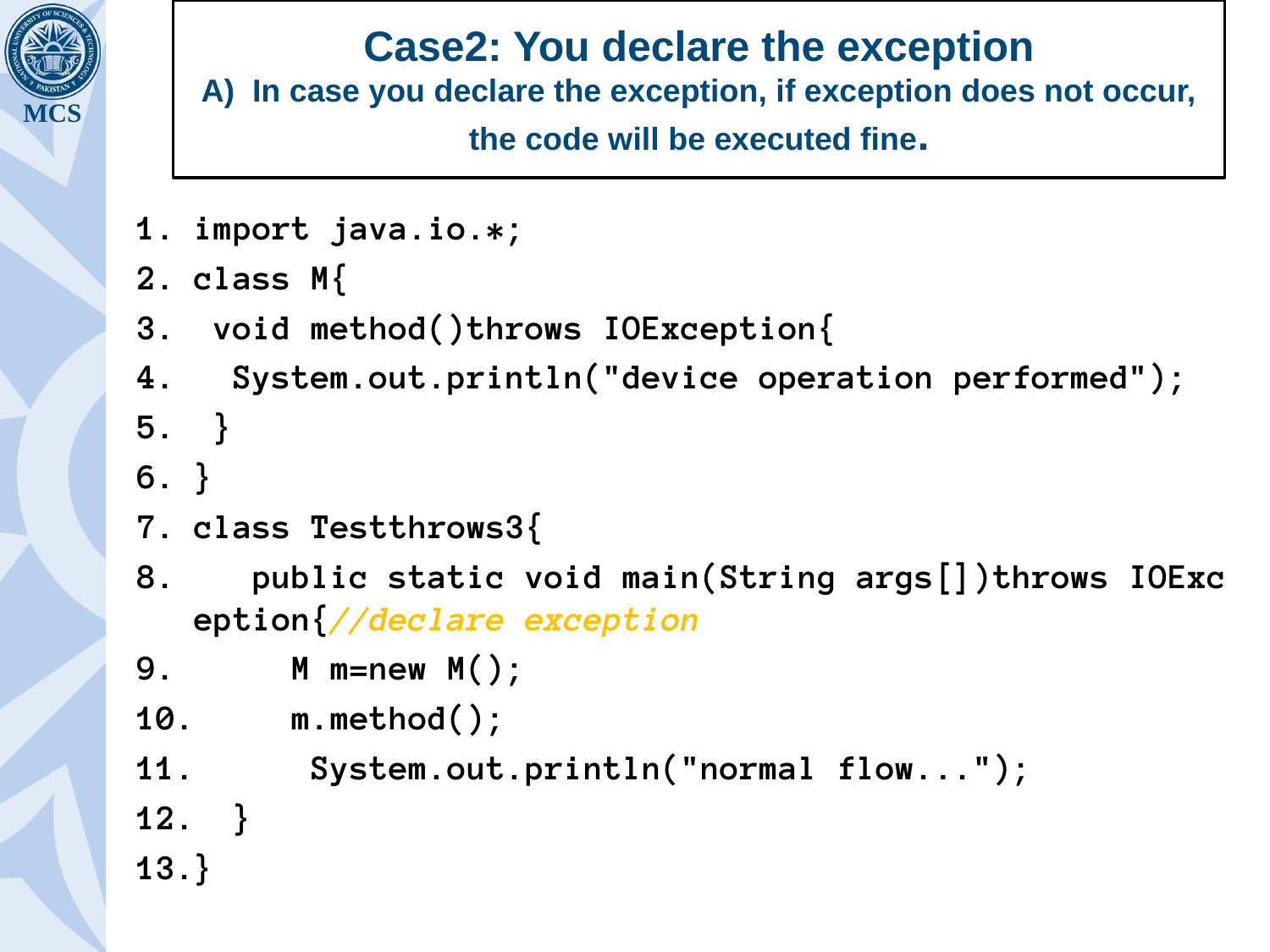

# Case2: You declare the exception A)  In case you declare the exception, if exception does not occur, the code will be executed fine.
import java.io.*;
class M{
 void method()throws IOException{
  System.out.println("device operation performed");
 }
}
class Testthrows3{
   public static void main(String args[])throws IOException{//declare exception
     M m=new M();
     m.method();
      System.out.println("normal flow...");
  }
}